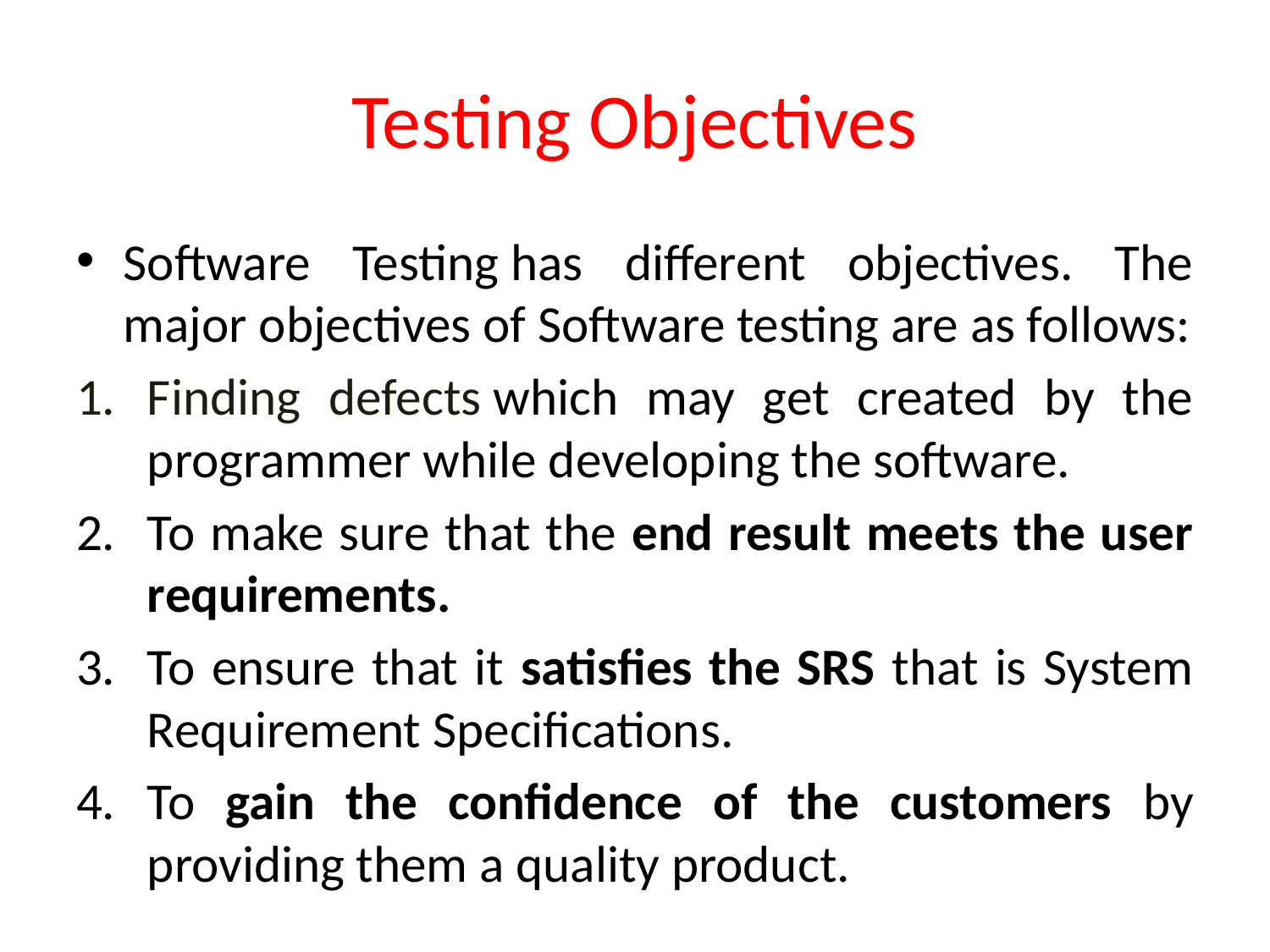

# Testing Objectives
Software Testing has different objectives. The major objectives of Software testing are as follows:
Finding defects which may get created by the programmer while developing the software.
To make sure that the end result meets the user requirements.
To ensure that it satisfies the SRS that is System Requirement Specifications.
To gain the confidence of the customers by providing them a quality product.